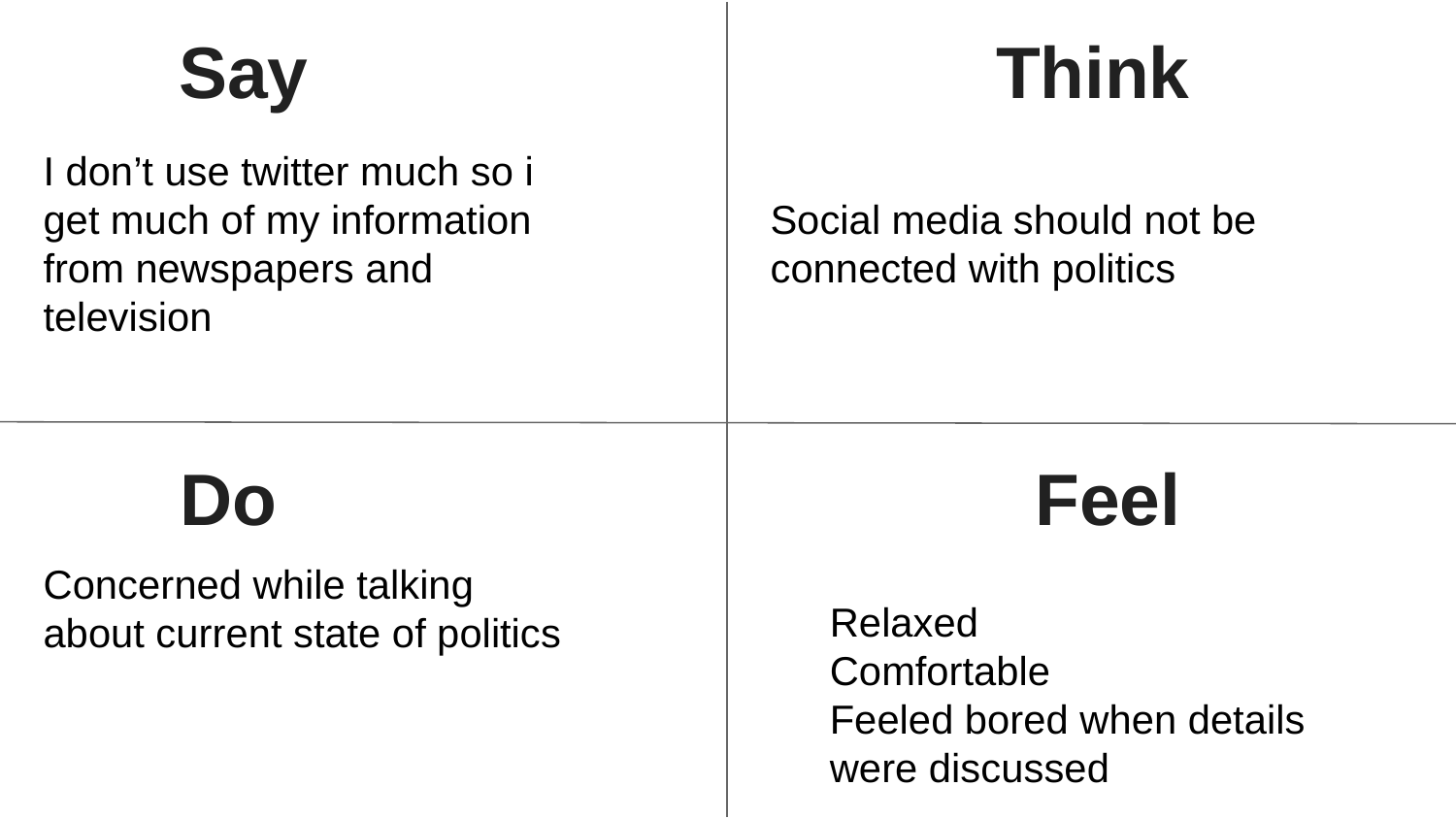

Say
Think
I don’t use twitter much so i get much of my information from newspapers and television
Social media should not be connected with politics
Do
Feel
Concerned while talking about current state of politics
Relaxed
Comfortable
Feeled bored when details were discussed